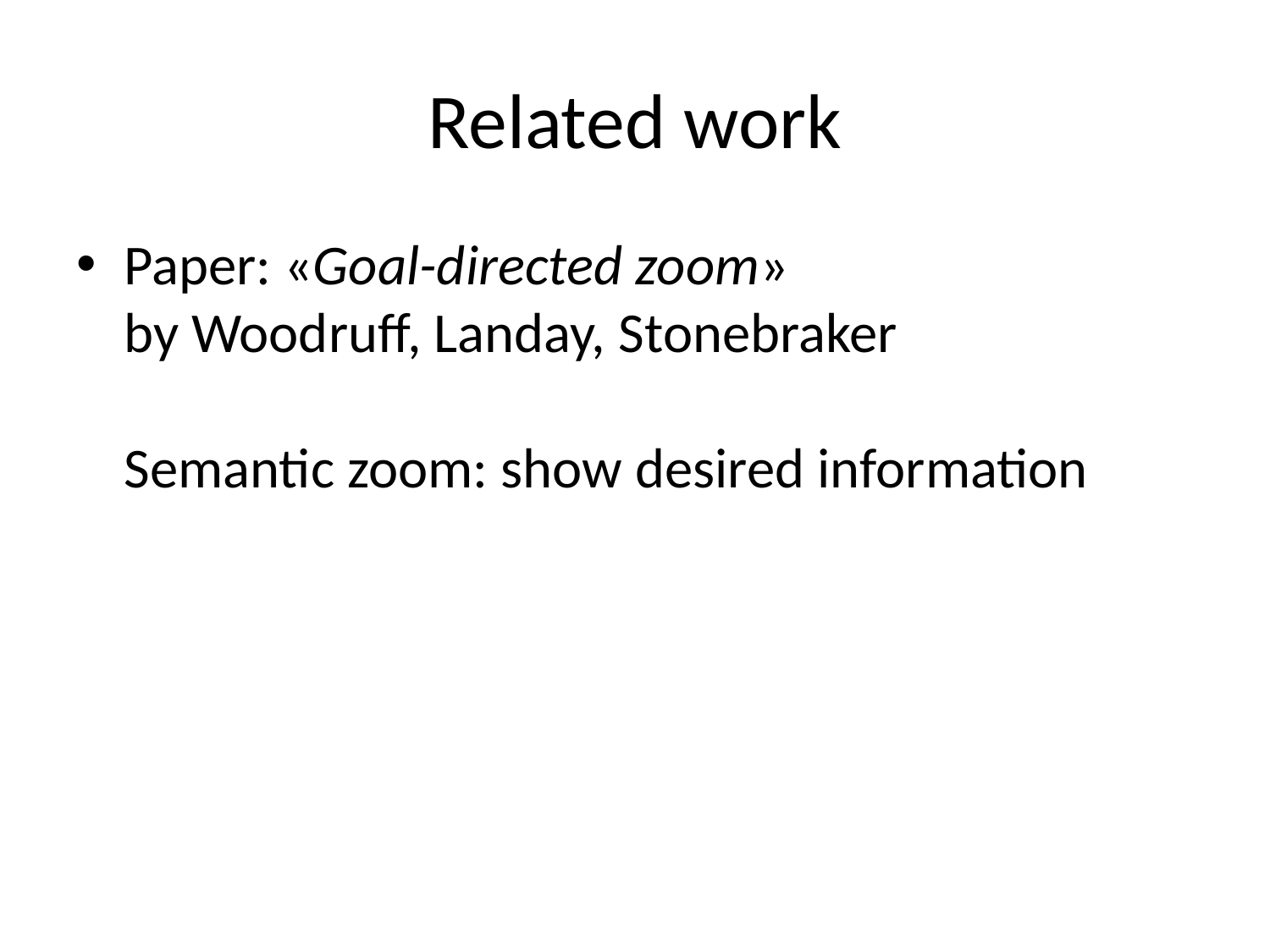

# Related work
Paper: «Goal-directed zoom»
by Woodruff, Landay, Stonebraker
Semantic zoom: show desired information